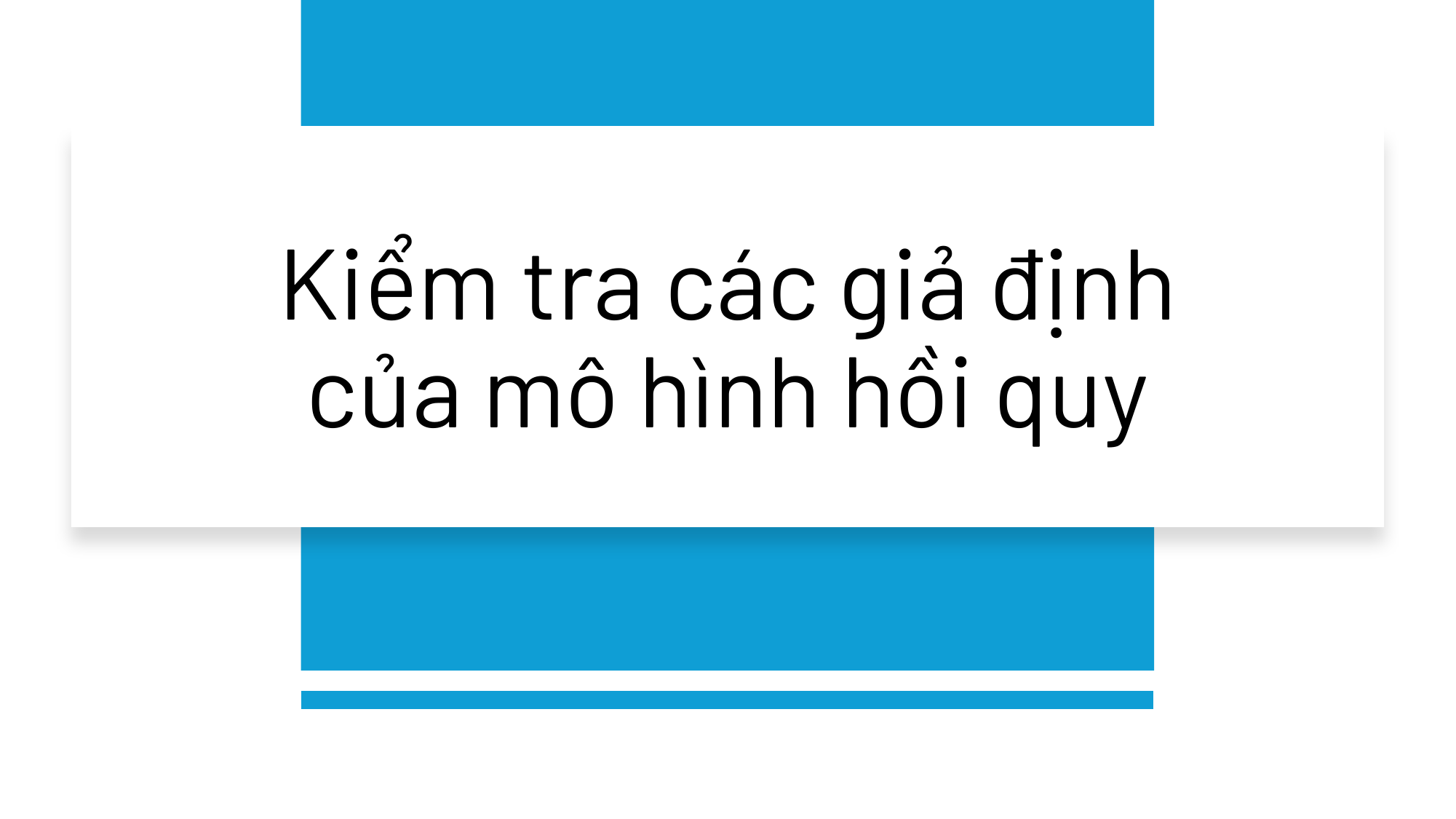

# Kiểm tra các giả định của mô hình hồi quy